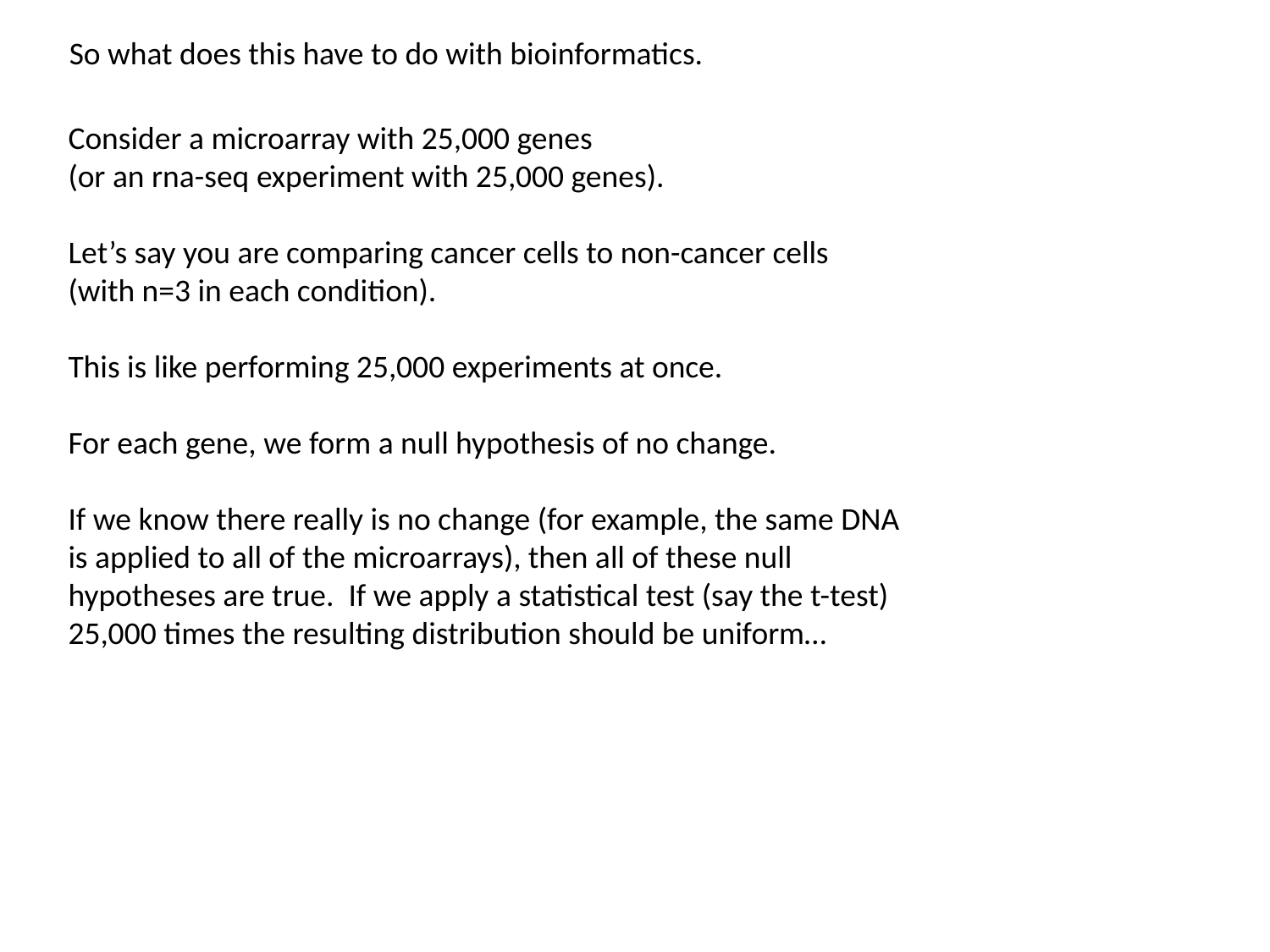

So what does this have to do with bioinformatics.
Consider a microarray with 25,000 genes
(or an rna-seq experiment with 25,000 genes).

Let’s say you are comparing cancer cells to non-cancer cells
(with n=3 in each condition).

This is like performing 25,000 experiments at once.

For each gene, we form a null hypothesis of no change.

If we know there really is no change (for example, the same DNA
is applied to all of the microarrays), then all of these null
hypotheses are true.  If we apply a statistical test (say the t-test)
25,000 times the resulting distribution should be uniform…